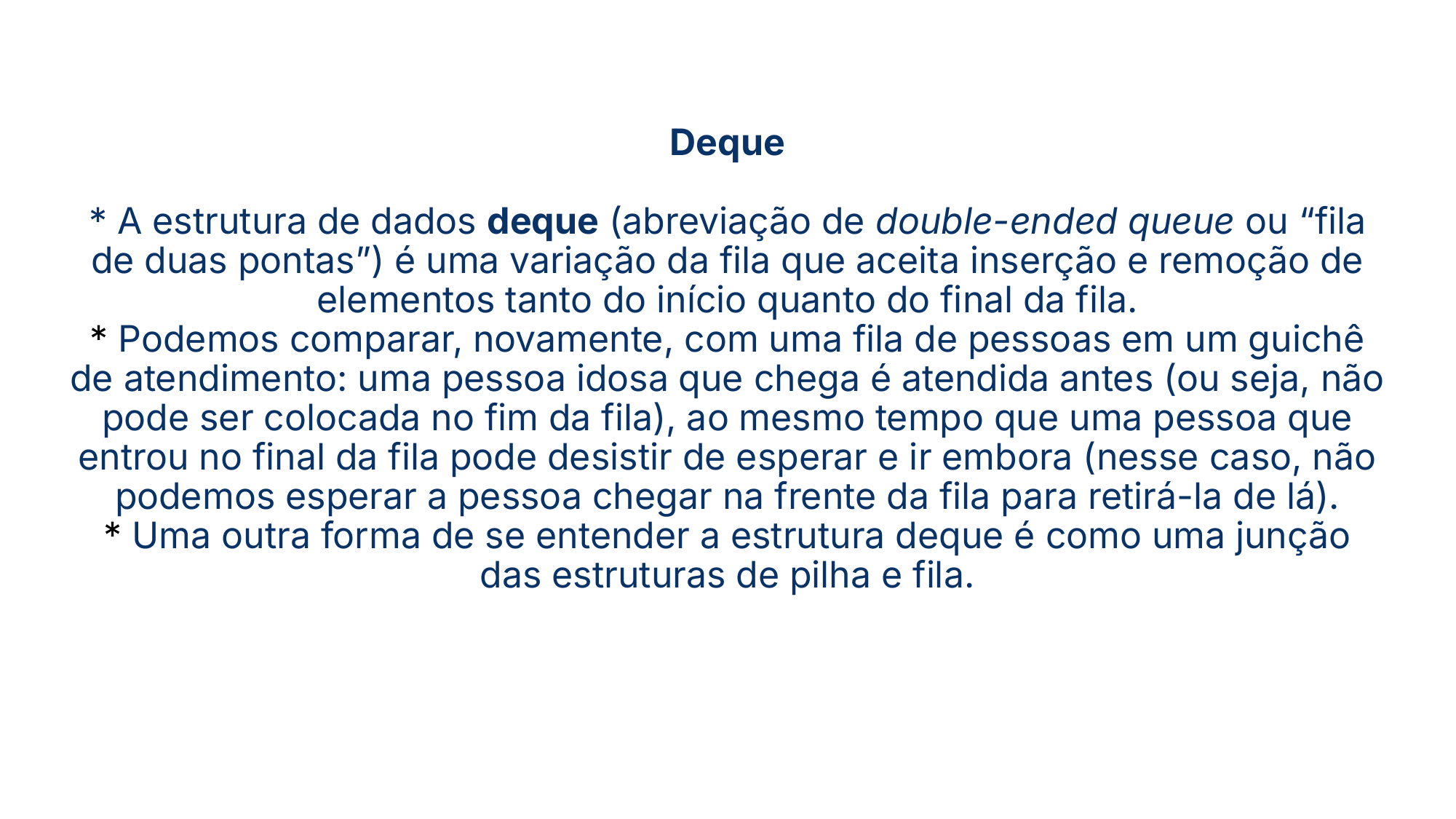

# Deque * A estrutura de dados deque (abreviação de double-ended queue ou “fila de duas pontas”) é uma variação da fila que aceita inserção e remoção de elementos tanto do início quanto do final da fila. * Podemos comparar, novamente, com uma fila de pessoas em um guichê de atendimento: uma pessoa idosa que chega é atendida antes (ou seja, não pode ser colocada no fim da fila), ao mesmo tempo que uma pessoa que entrou no final da fila pode desistir de esperar e ir embora (nesse caso, não podemos esperar a pessoa chegar na frente da fila para retirá-la de lá). * Uma outra forma de se entender a estrutura deque é como uma junção das estruturas de pilha e fila.